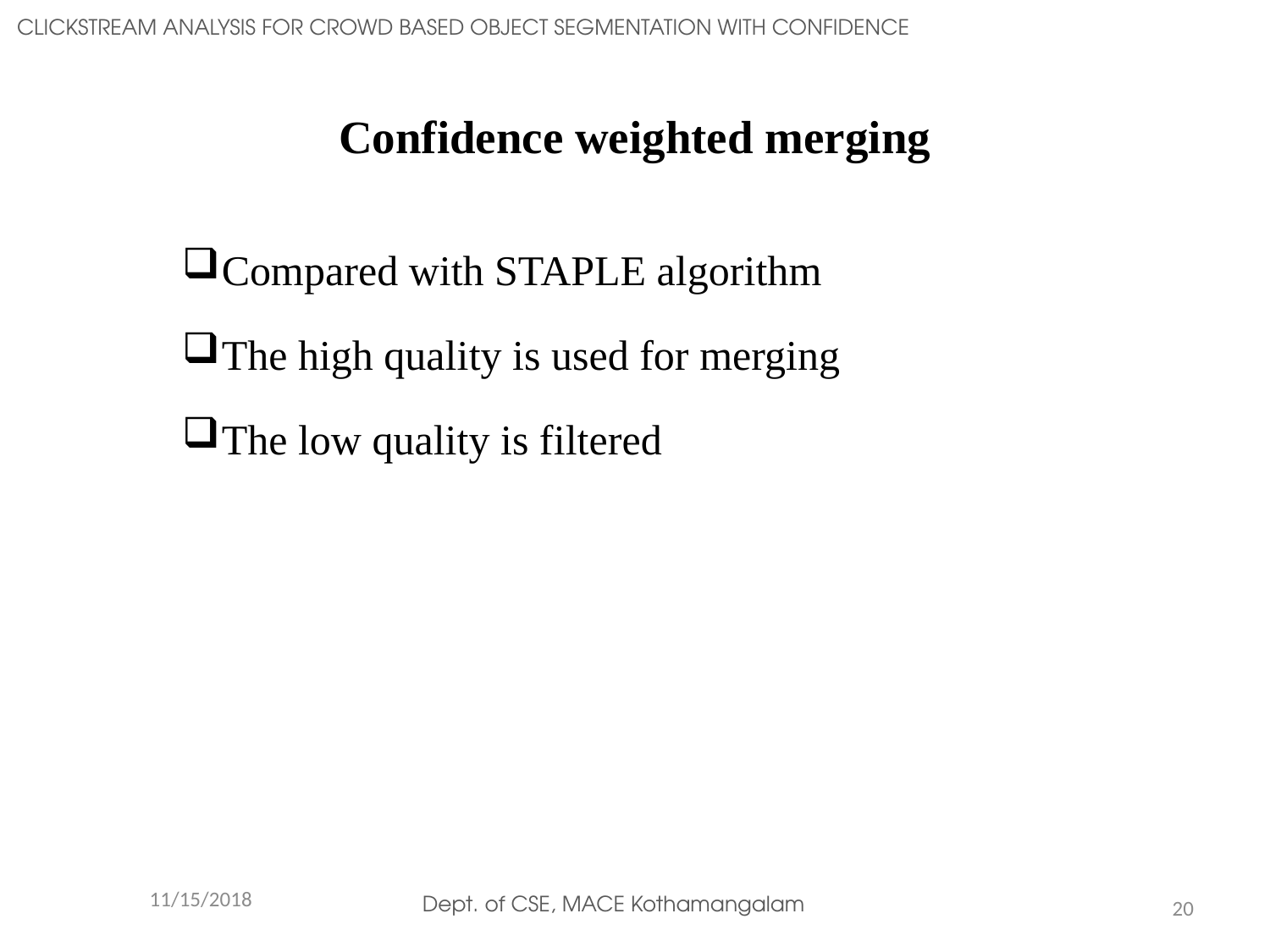

CLICKSTREAM ANALYSIS FOR CROWD BASED OBJECT SEGMENTATION WITH CONFIDENCE
# Confidence weighted merging
Compared with STAPLE algorithm
The high quality is used for merging
The low quality is filtered

11/15/2018
 Dept. of CSE, MACE Kothamangalam
20